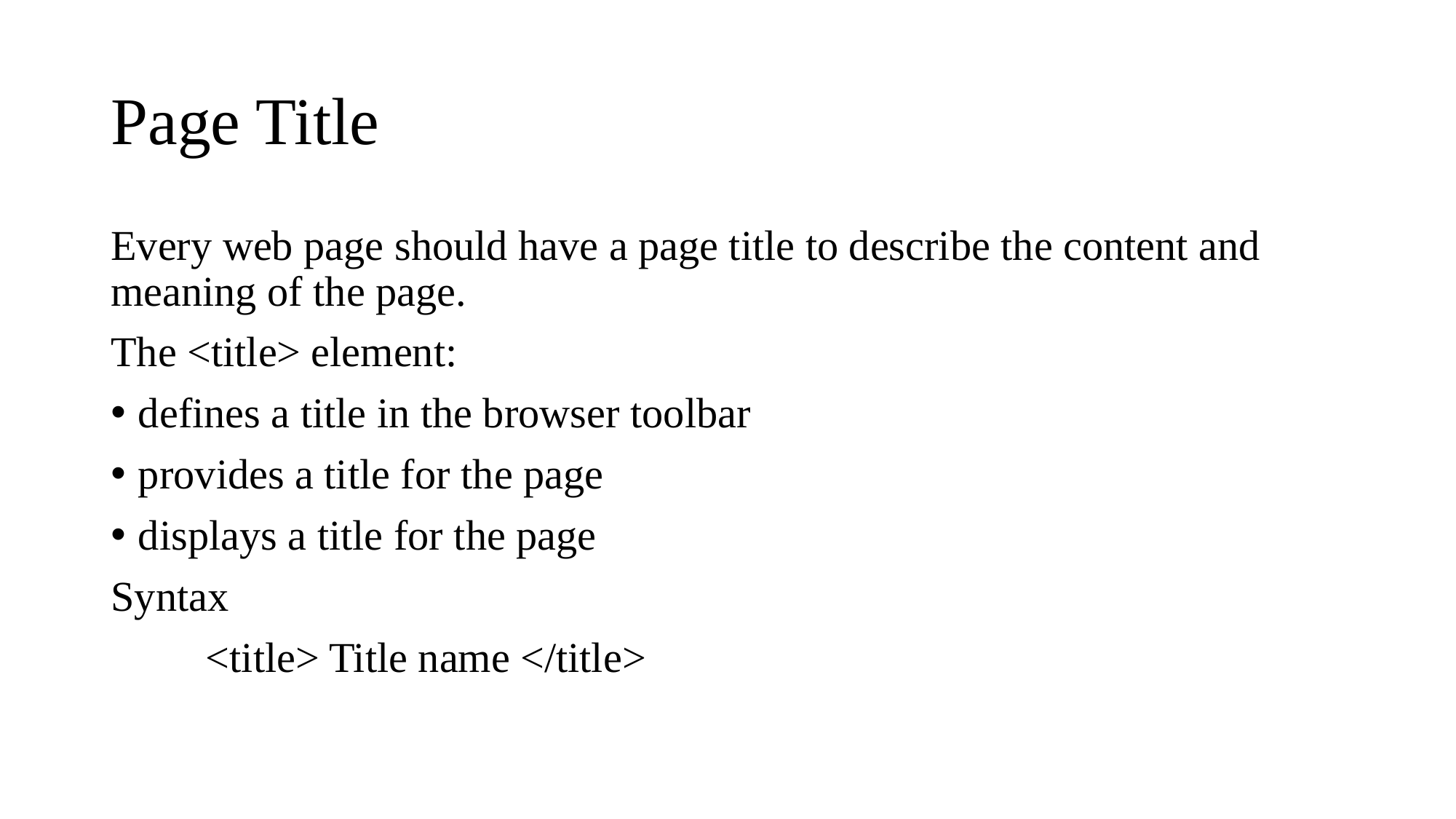

# Page Title
Every web page should have a page title to describe the content and meaning of the page.
The <title> element:
defines a title in the browser toolbar
provides a title for the page
displays a title for the page
Syntax
         <title> Title name </title>